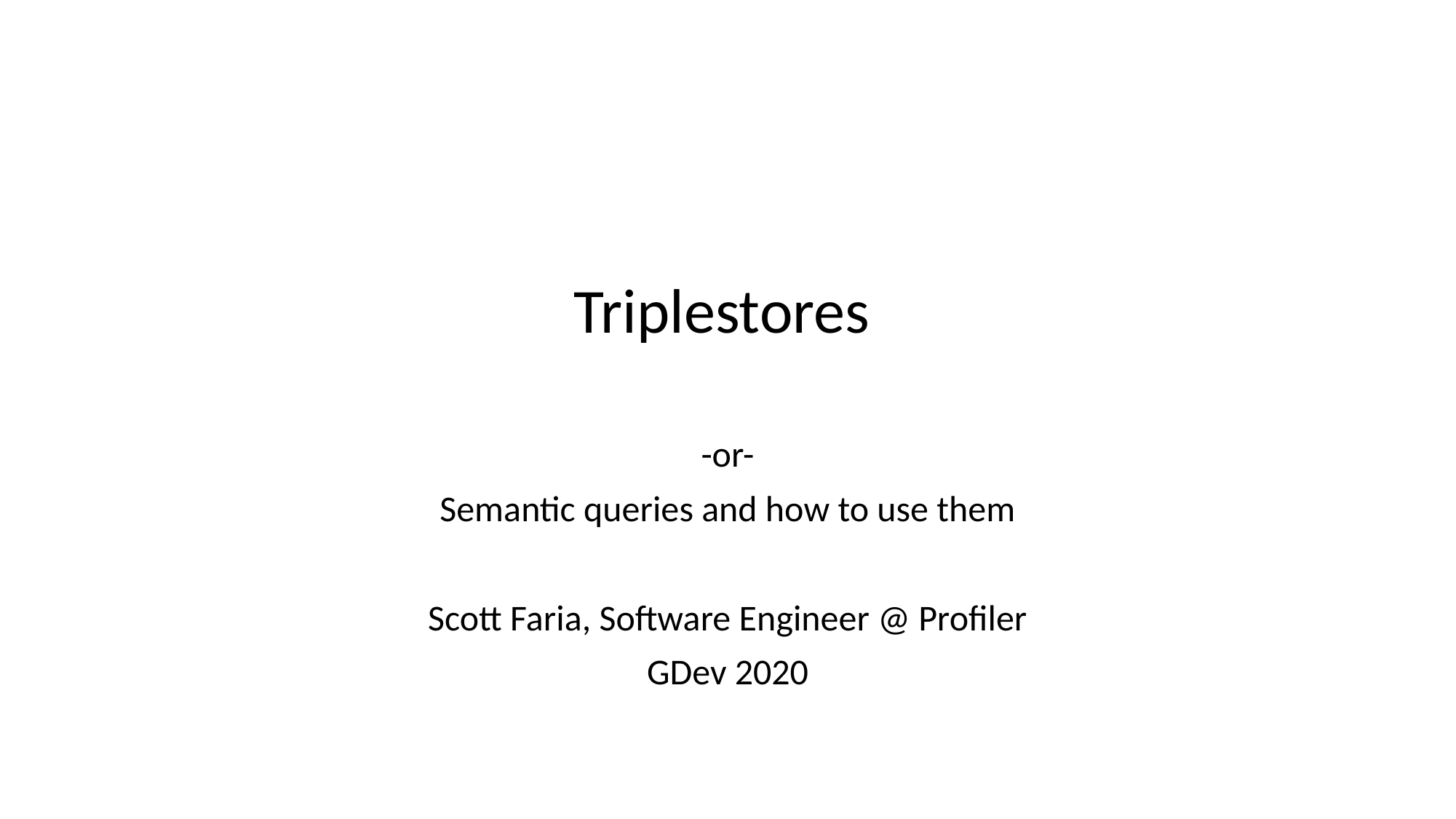

# Triplestores
-or-
Semantic queries and how to use them

Scott Faria, Software Engineer @ Profiler
GDev 2020